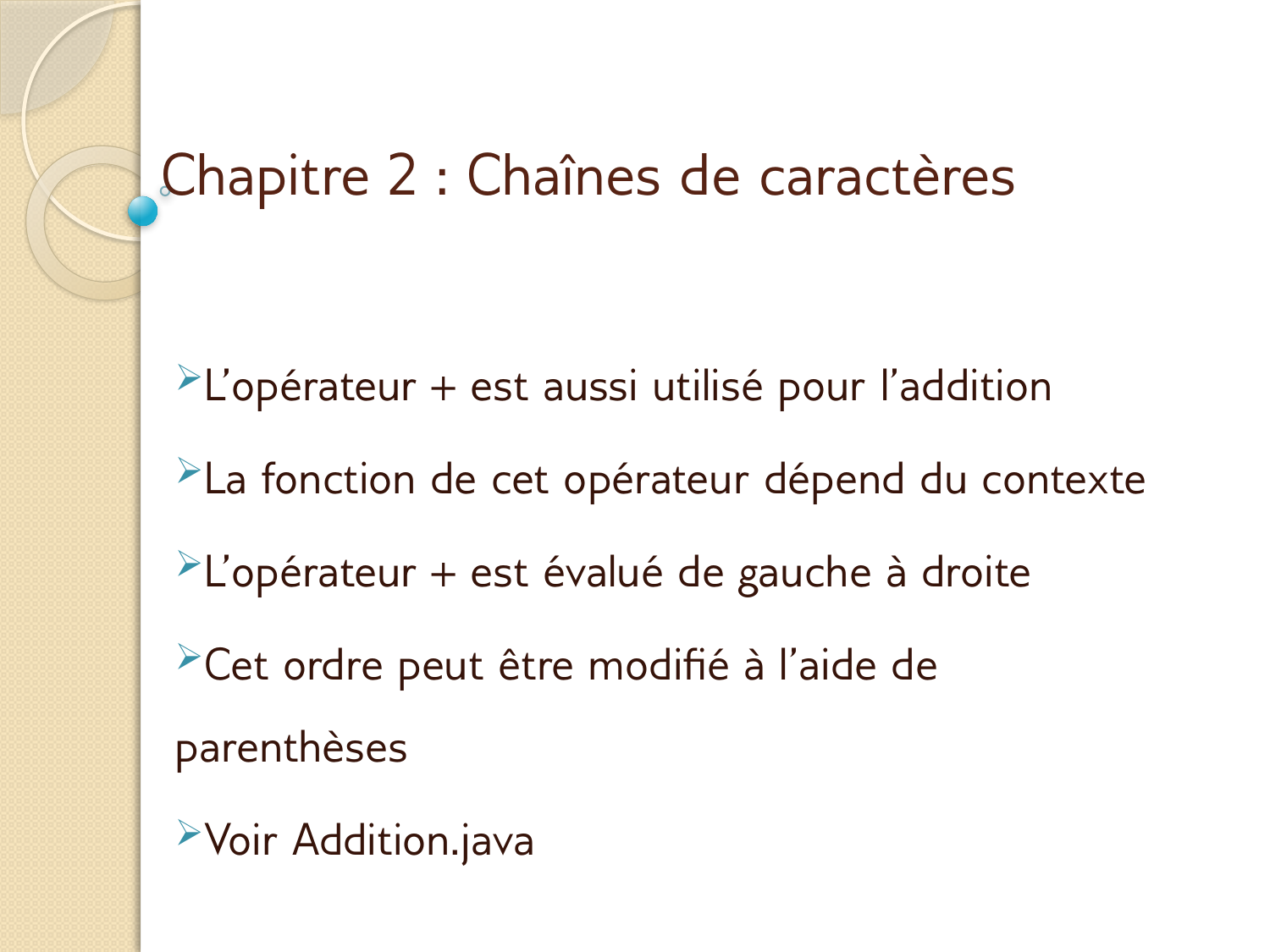

# Chapitre 2 : Chaînes de caractères
L’opérateur + est aussi utilisé pour l’addition
La fonction de cet opérateur dépend du contexte
L’opérateur + est évalué de gauche à droite
Cet ordre peut être modifié à l’aide de parenthèses
Voir Addition.java